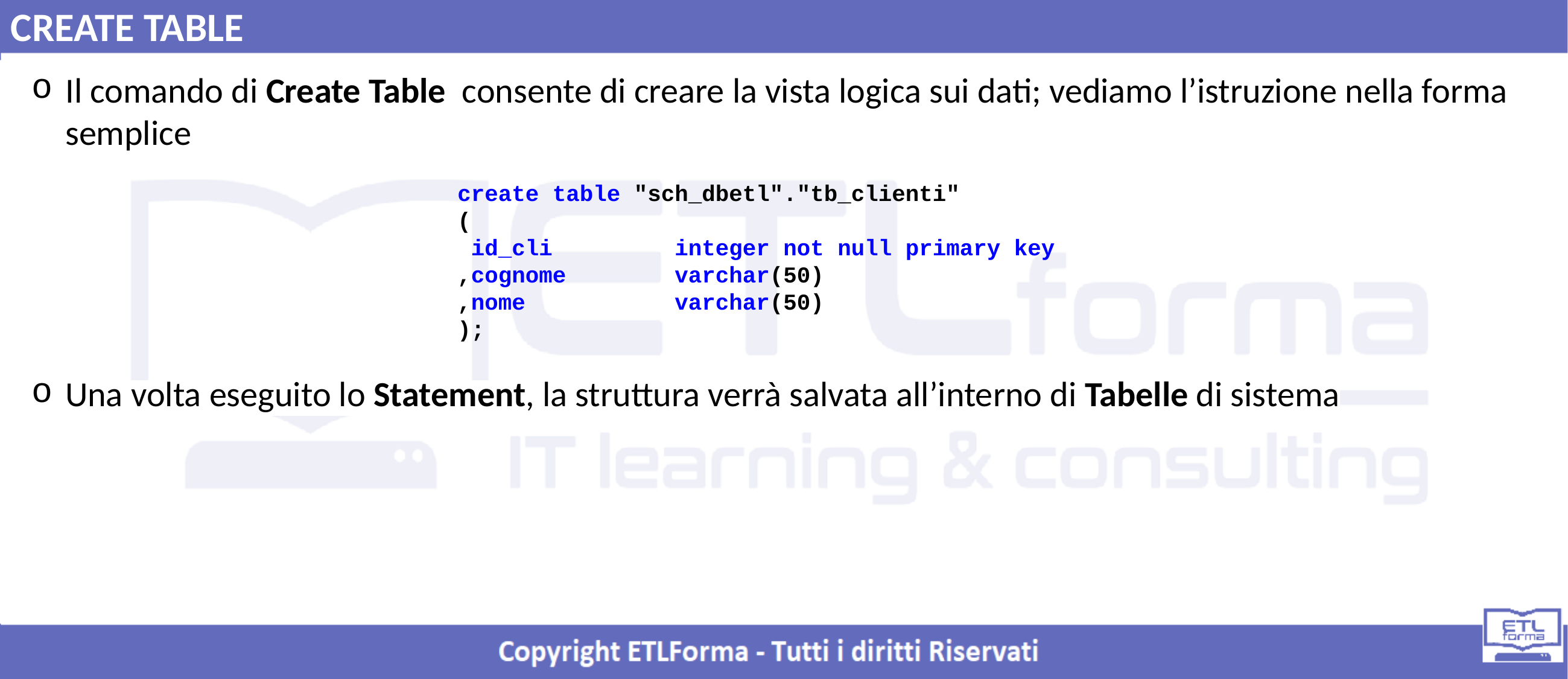

CREATE TABLE
Il comando di Create Table  consente di creare la vista logica sui dati; vediamo l’istruzione nella forma semplice

Una volta eseguito lo Statement, la struttura verrà salvata all’interno di Tabelle di sistema
create table "sch_dbetl"."tb_clienti"
(
 id_cli         integer not null primary key
,cognome        varchar(50)
,nome           varchar(50)
);